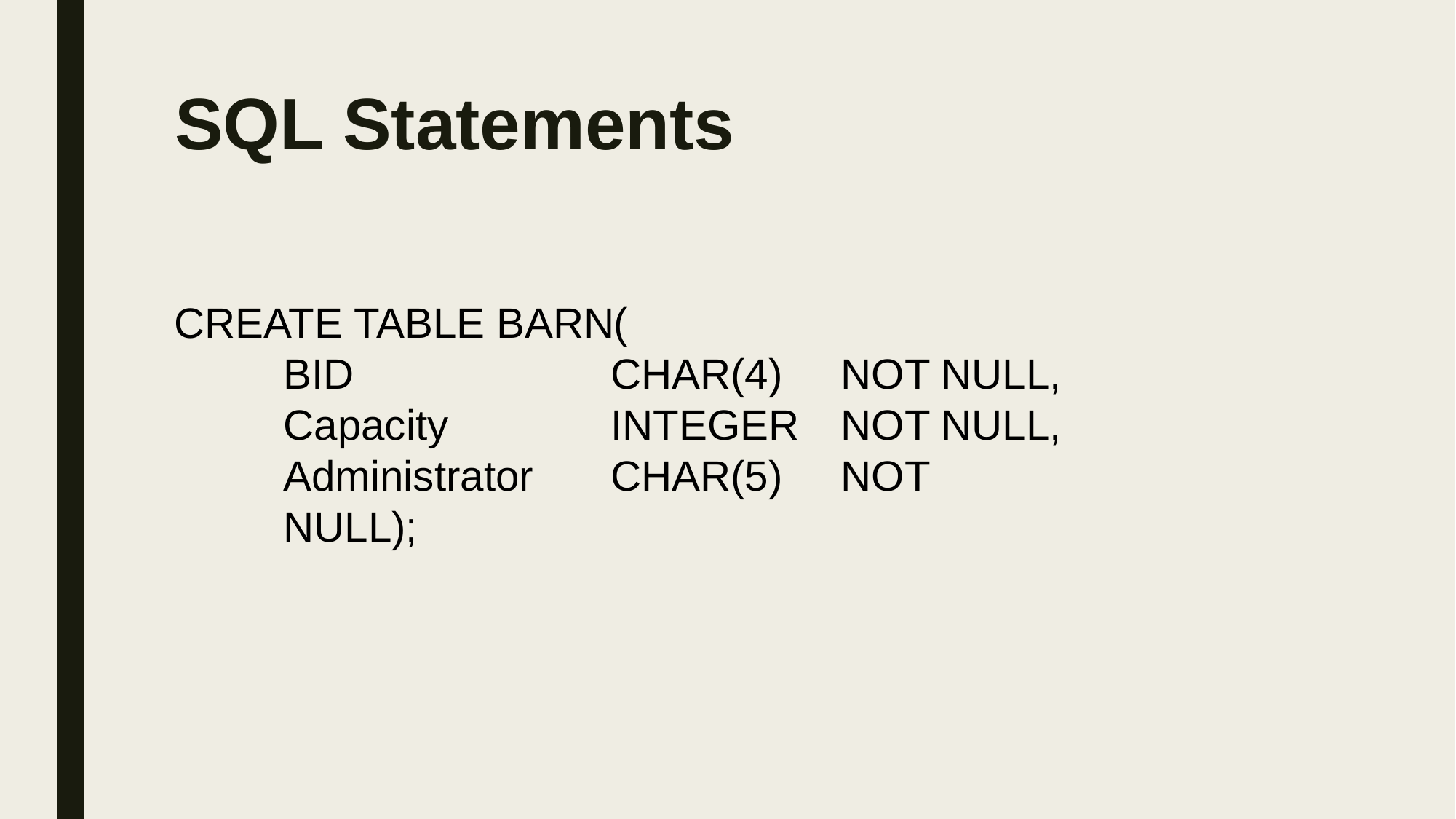

# SQL Statements
CREATE TABLE BARN(
BID 			CHAR(4)	 NOT NULL,
Capacity	 	INTEGER	 NOT NULL,
Administrator 	CHAR(5)	 NOT NULL);